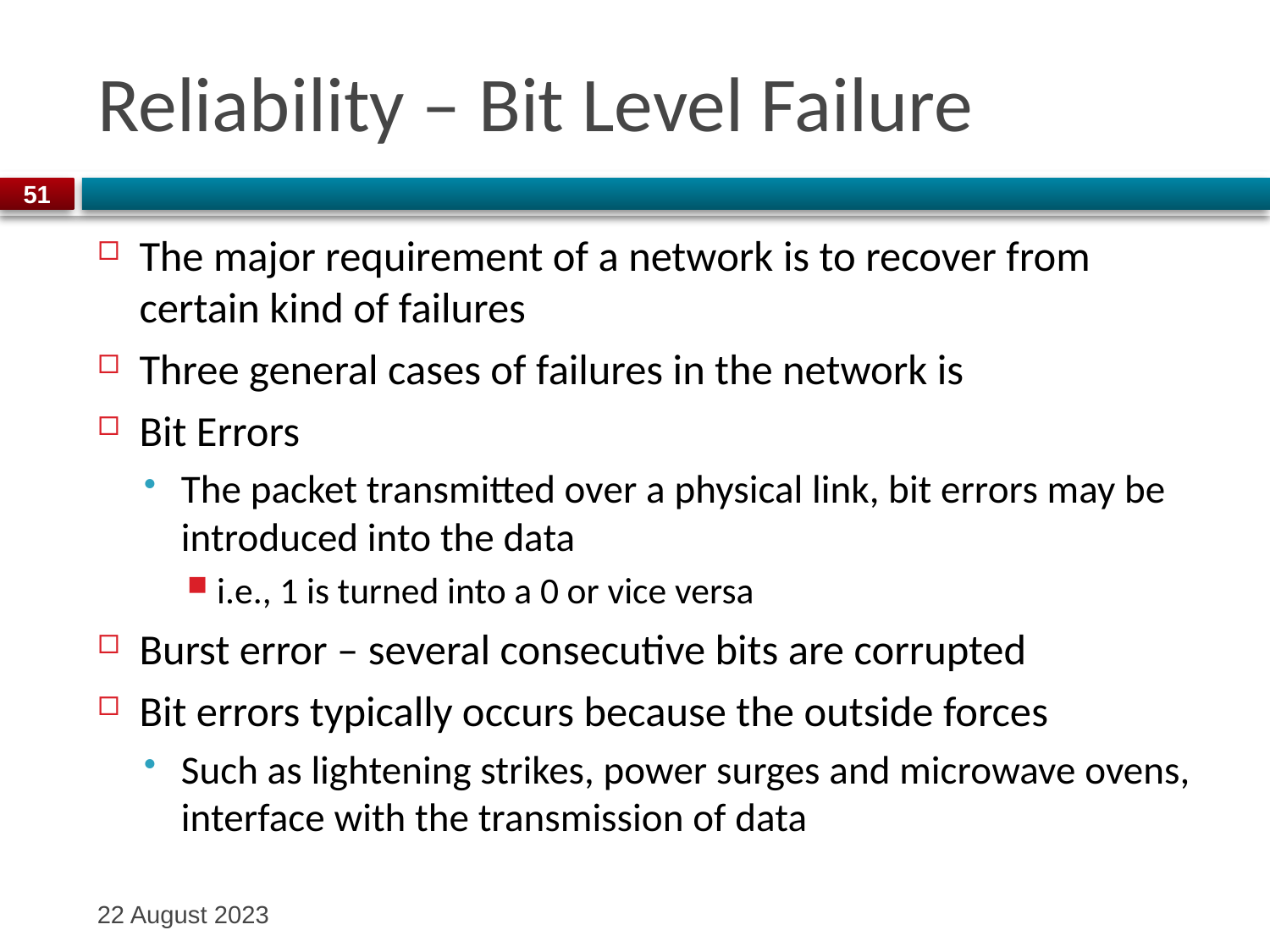

# Reliability – Bit Level Failure
51
The major requirement of a network is to recover from certain kind of failures
Three general cases of failures in the network is
Bit Errors
The packet transmitted over a physical link, bit errors may be introduced into the data
i.e., 1 is turned into a 0 or vice versa
Burst error – several consecutive bits are corrupted
Bit errors typically occurs because the outside forces
Such as lightening strikes, power surges and microwave ovens, interface with the transmission of data
22 August 2023